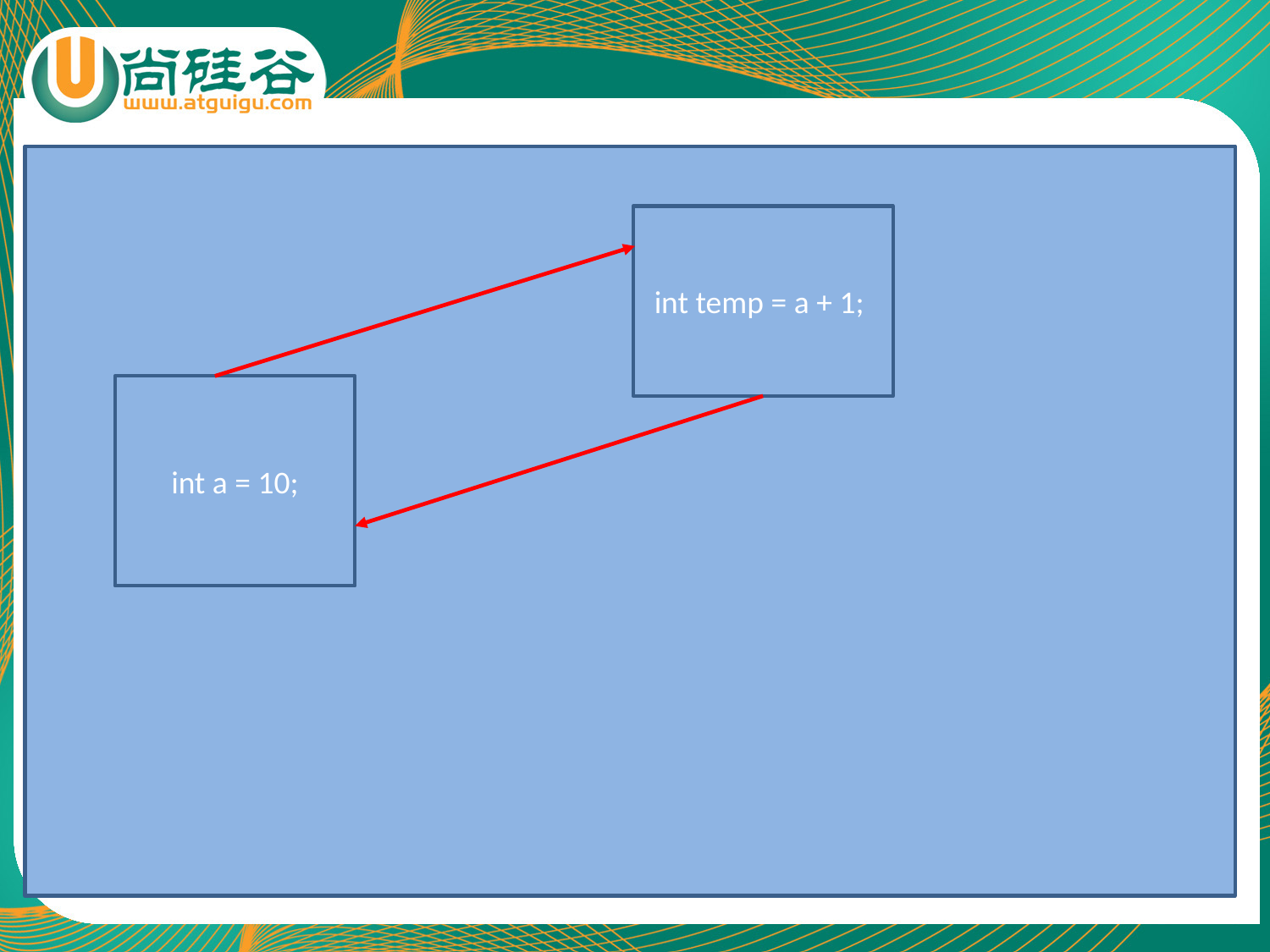

int temp = a + 1;
int a = 10;